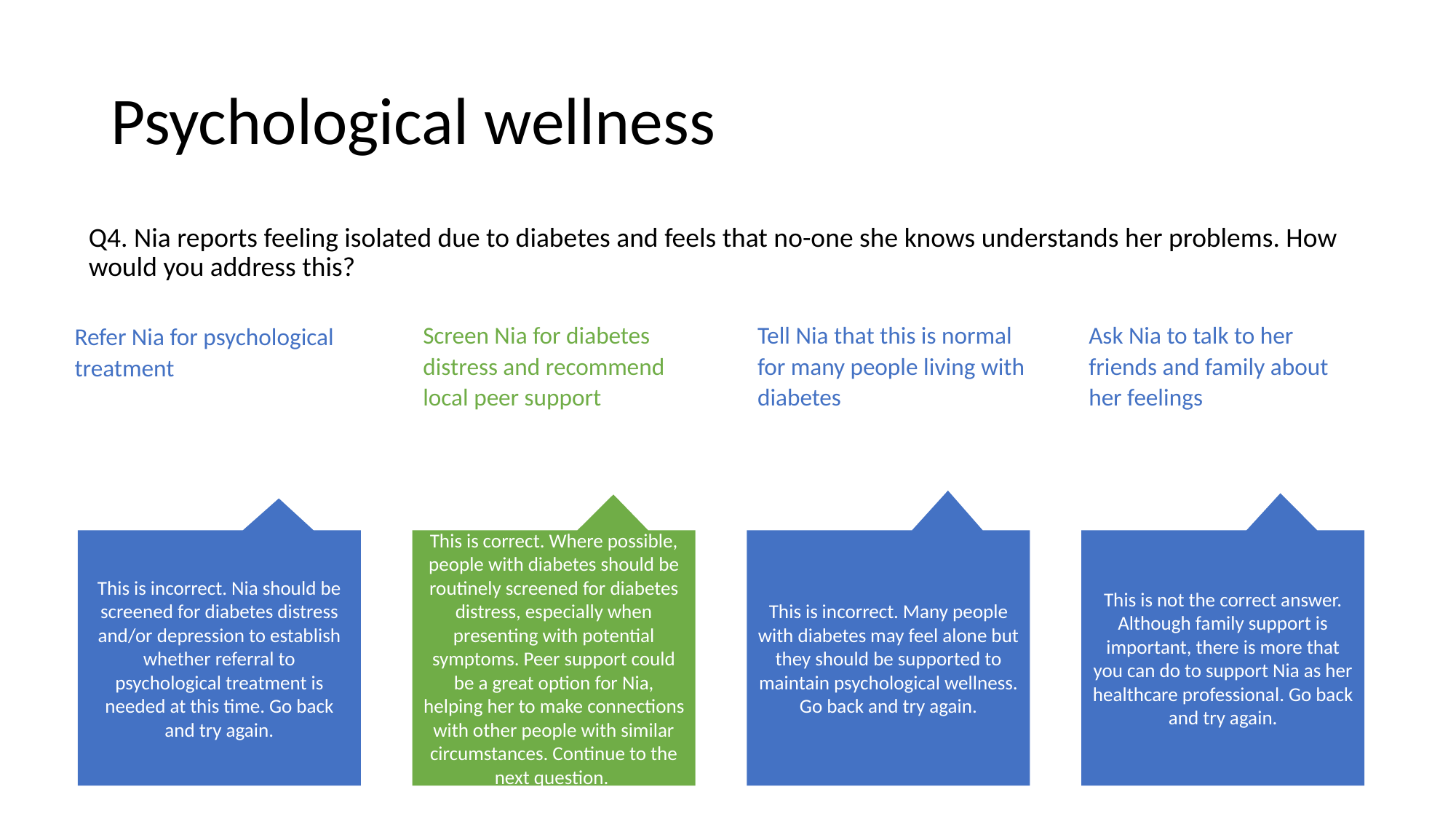

# Psychological wellness
Q4. Nia reports feeling isolated due to diabetes and feels that no-one she knows understands her problems. How would you address this?
Screen Nia for diabetes distress and recommend local peer support
Tell Nia that this is normal for many people living with diabetes
Ask Nia to talk to her friends and family about her feelings
Refer Nia for psychological treatment
This is incorrect. Many people with diabetes may feel alone but they should be supported to maintain psychological wellness. Go back and try again.
This is not the correct answer. Although family support is important, there is more that you can do to support Nia as her healthcare professional. Go back and try again.
This is correct. Where possible, people with diabetes should be routinely screened for diabetes distress, especially when presenting with potential symptoms. Peer support could be a great option for Nia, helping her to make connections with other people with similar circumstances. Continue to the next question.
This is incorrect. Nia should be screened for diabetes distress and/or depression to establish whether referral to psychological treatment is needed at this time. Go back and try again.